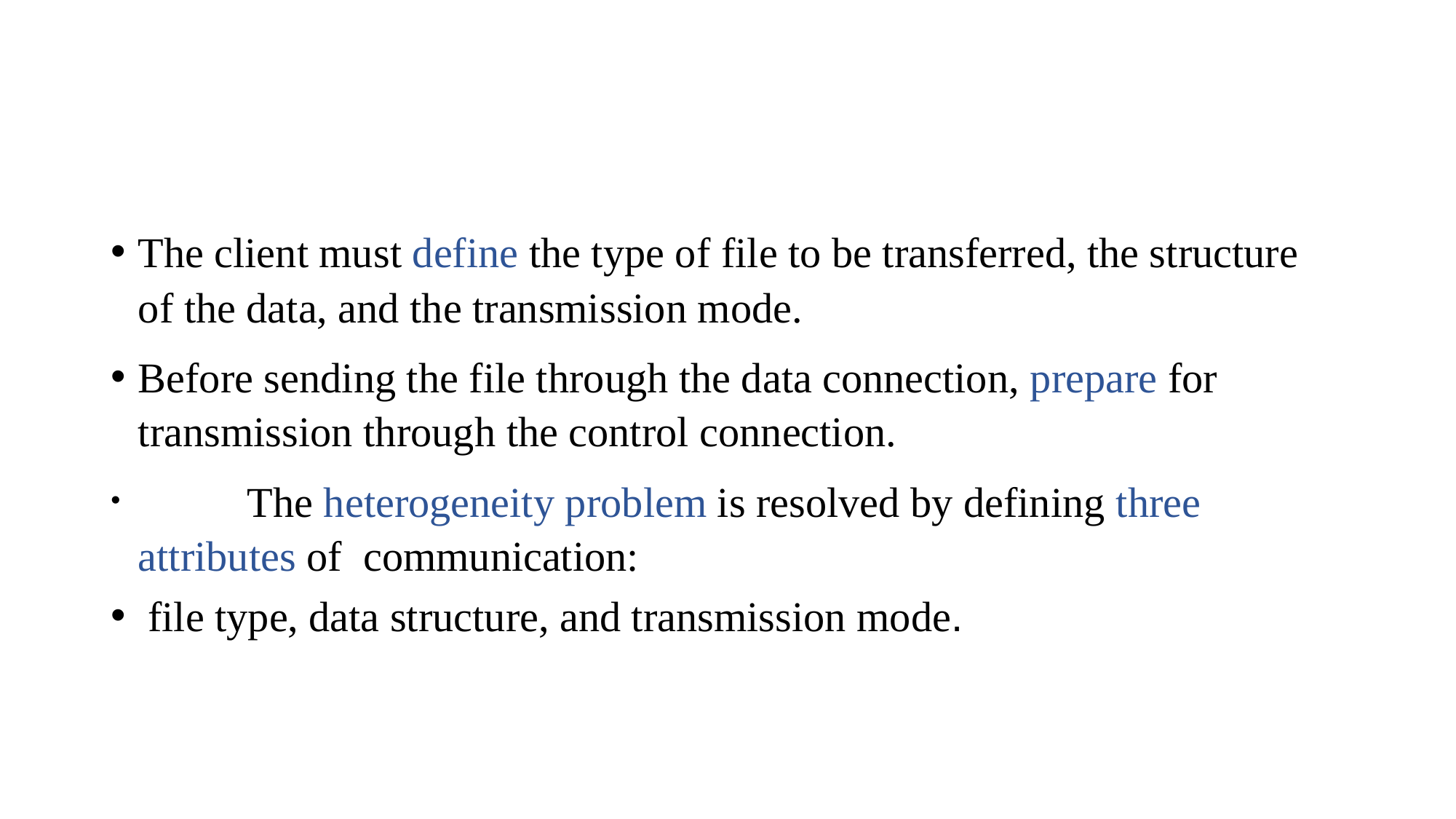

The client must define the type of file to be transferred, the structure  of the data, and the transmission mode.
Before sending the file through the data connection, prepare for  transmission through the control connection.
	The heterogeneity problem is resolved by defining three attributes of  communication:
file type, data structure, and transmission mode.